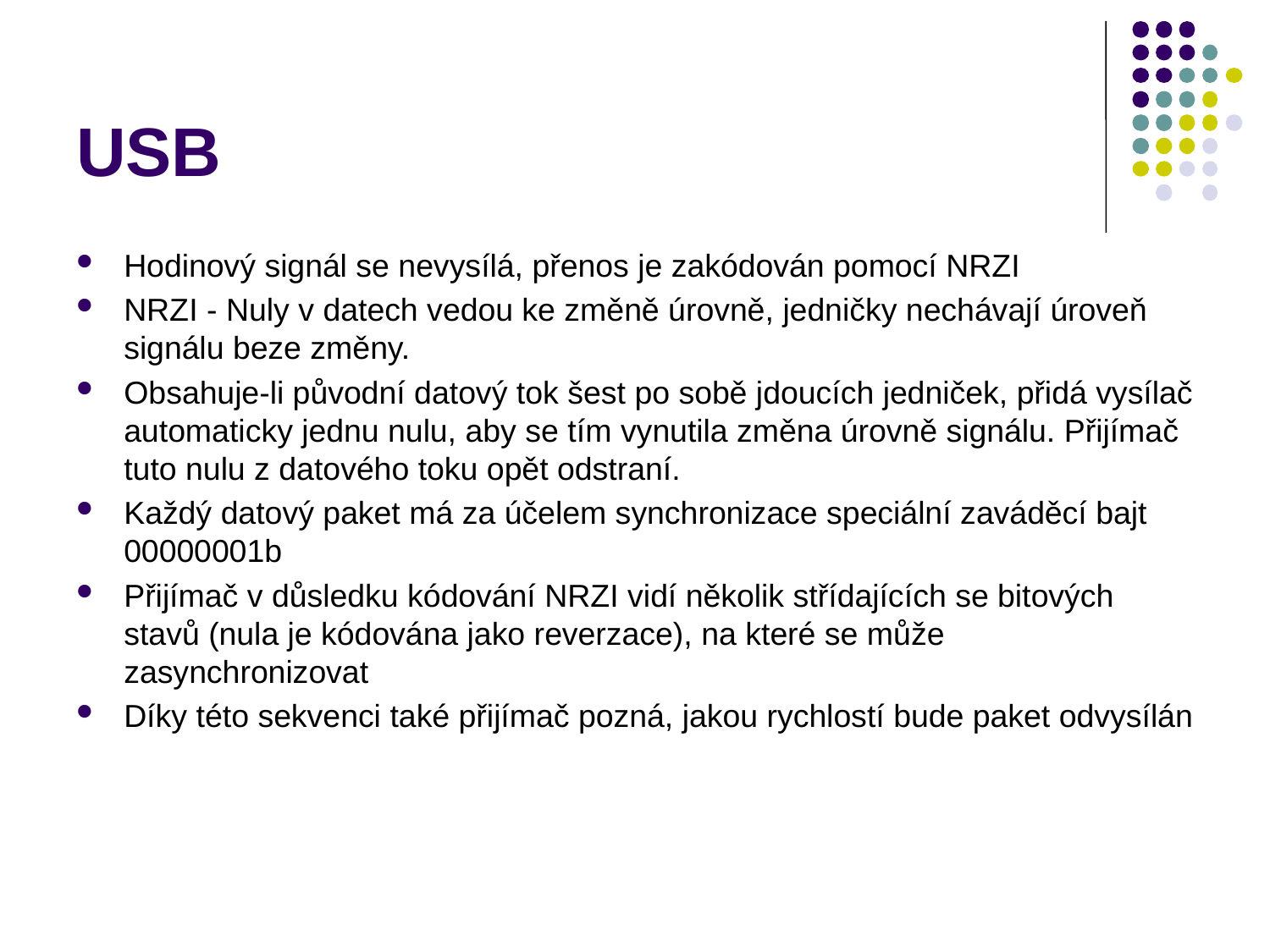

# USB
Hodinový signál se nevysílá, přenos je zakódován pomocí NRZI
NRZI - Nuly v datech vedou ke změně úrovně, jedničky nechávají úroveň signálu beze změny.
Obsahuje-li původní datový tok šest po sobě jdoucích jedniček, přidá vysílač automaticky jednu nulu, aby se tím vynutila změna úrovně signálu. Přijímač tuto nulu z datového toku opět odstraní.
Každý datový paket má za účelem synchronizace speciální zaváděcí bajt 00000001b
Přijímač v důsledku kódování NRZI vidí několik střídajících se bitových stavů (nula je kódována jako reverzace), na které se může zasynchronizovat
Díky této sekvenci také přijímač pozná, jakou rychlostí bude paket odvysílán